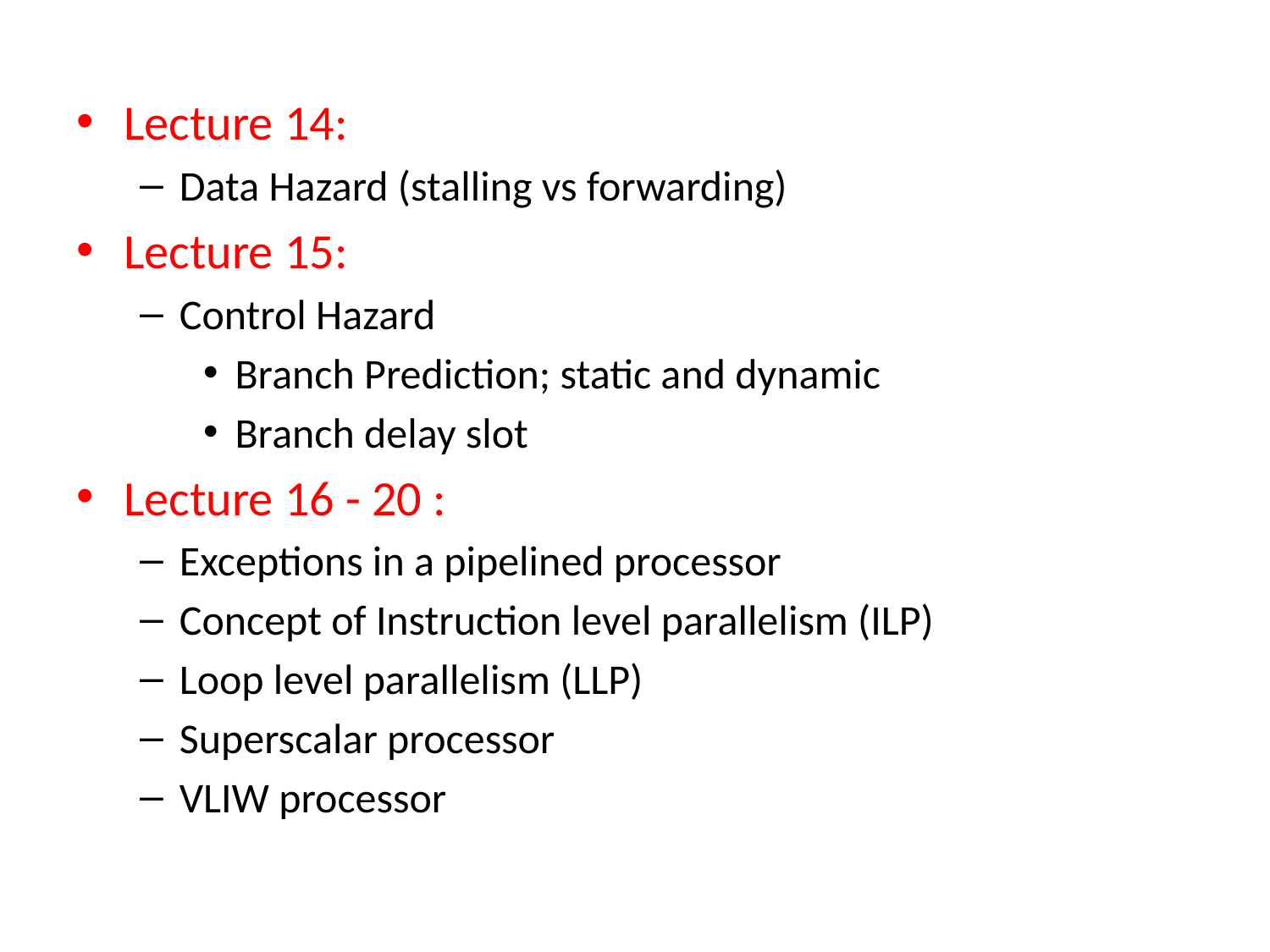

Lecture 14:
Data Hazard (stalling vs forwarding)
Lecture 15:
Control Hazard
Branch Prediction; static and dynamic
Branch delay slot
Lecture 16 - 20 :
Exceptions in a pipelined processor
Concept of Instruction level parallelism (ILP)
Loop level parallelism (LLP)
Superscalar processor
VLIW processor